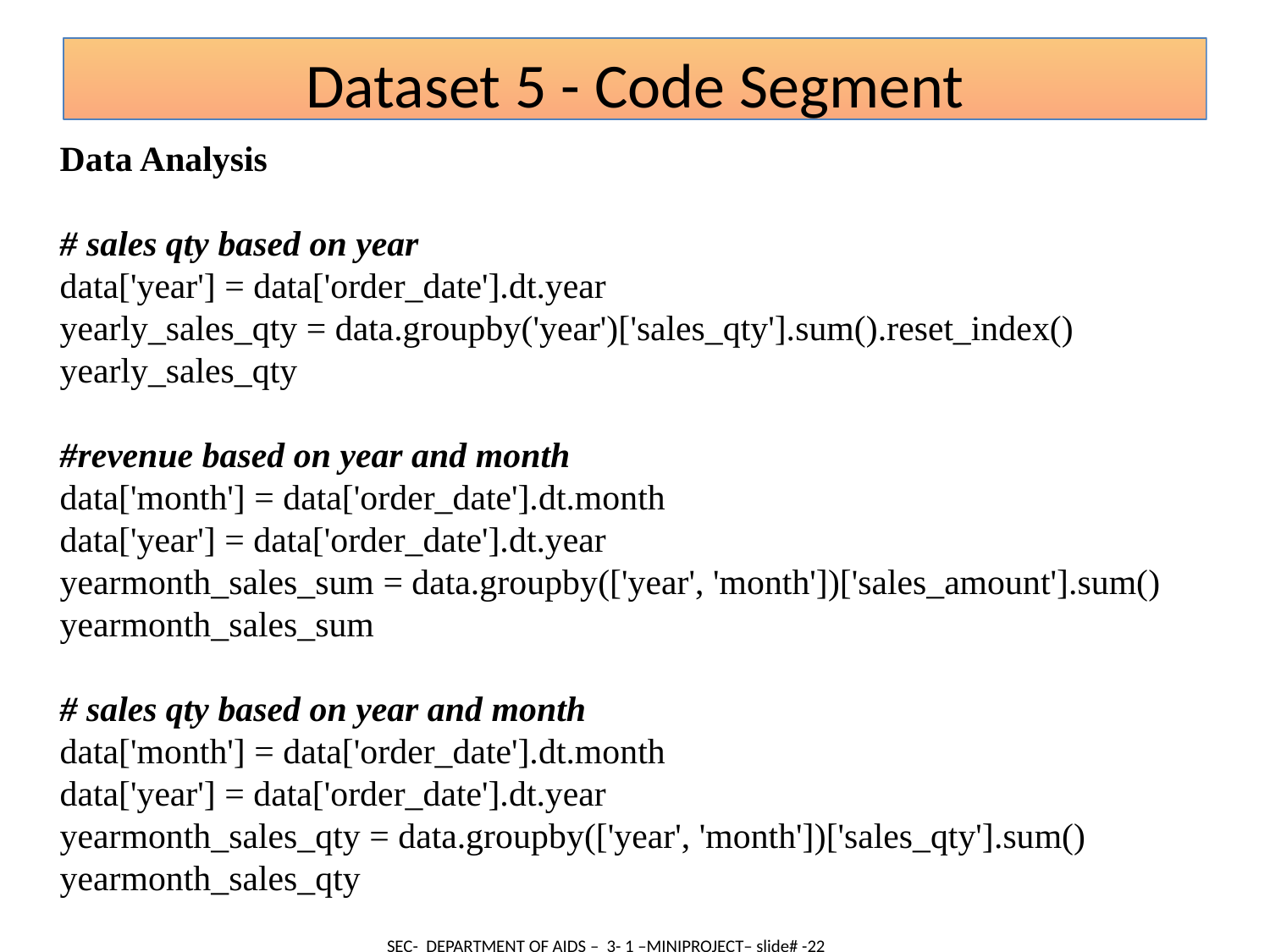

Dataset 5 - Code Segment
Data Analysis

# sales qty based on year
data['year'] = data['order_date'].dt.year
yearly_sales_qty = data.groupby('year')['sales_qty'].sum().reset_index()
yearly_sales_qty

#revenue based on year and month
data['month'] = data['order_date'].dt.month
data['year'] = data['order_date'].dt.year
yearmonth_sales_sum = data.groupby(['year', 'month'])['sales_amount'].sum()
yearmonth_sales_sum

# sales qty based on year and month
data['month'] = data['order_date'].dt.month
data['year'] = data['order_date'].dt.year
yearmonth_sales_qty = data.groupby(['year', 'month'])['sales_qty'].sum()
yearmonth_sales_qty